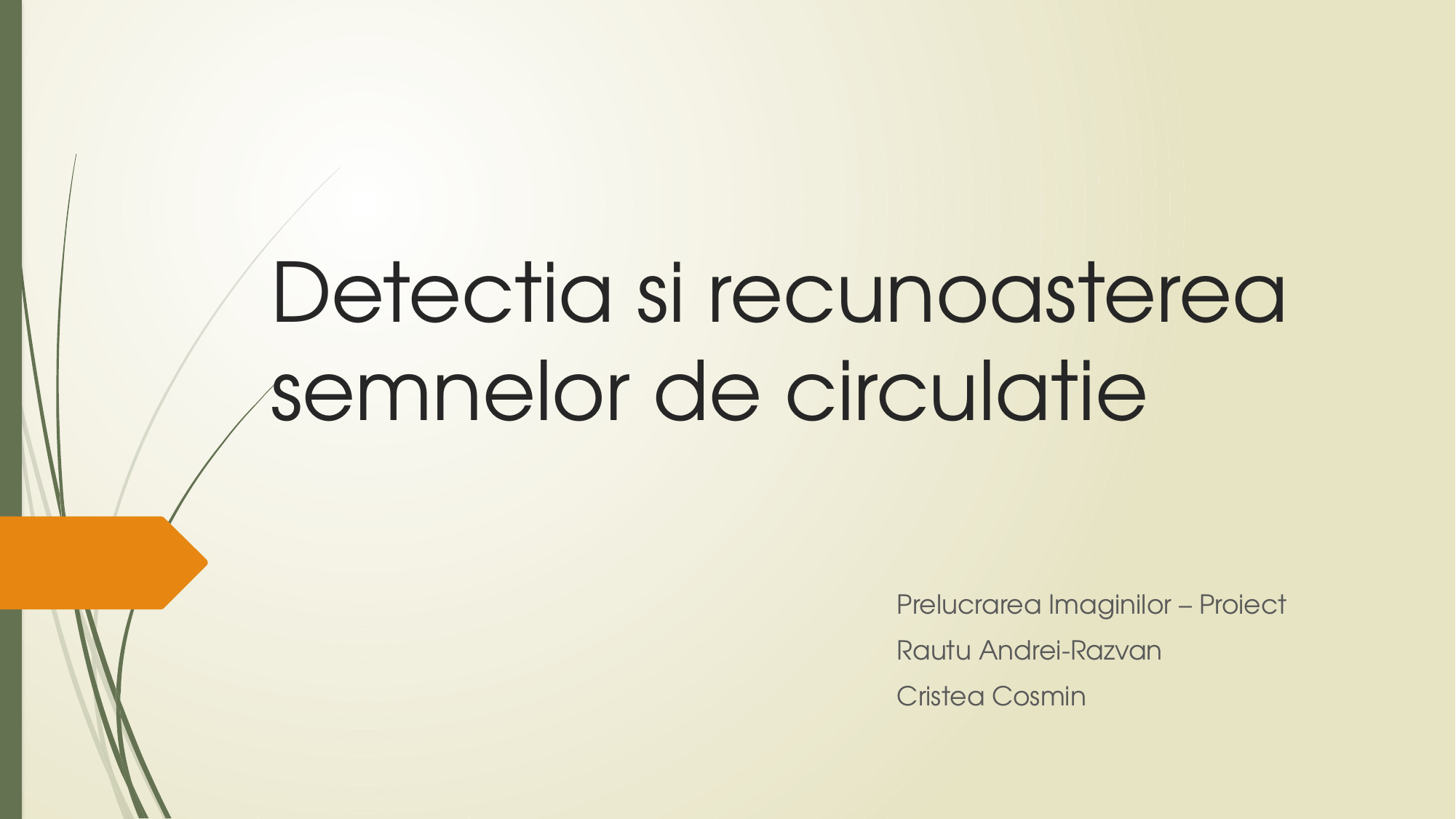

# Detectia si recunoasterea semnelor de circulatie
Prelucrarea Imaginilor – Proiect
Rautu Andrei-Razvan
Cristea Cosmin